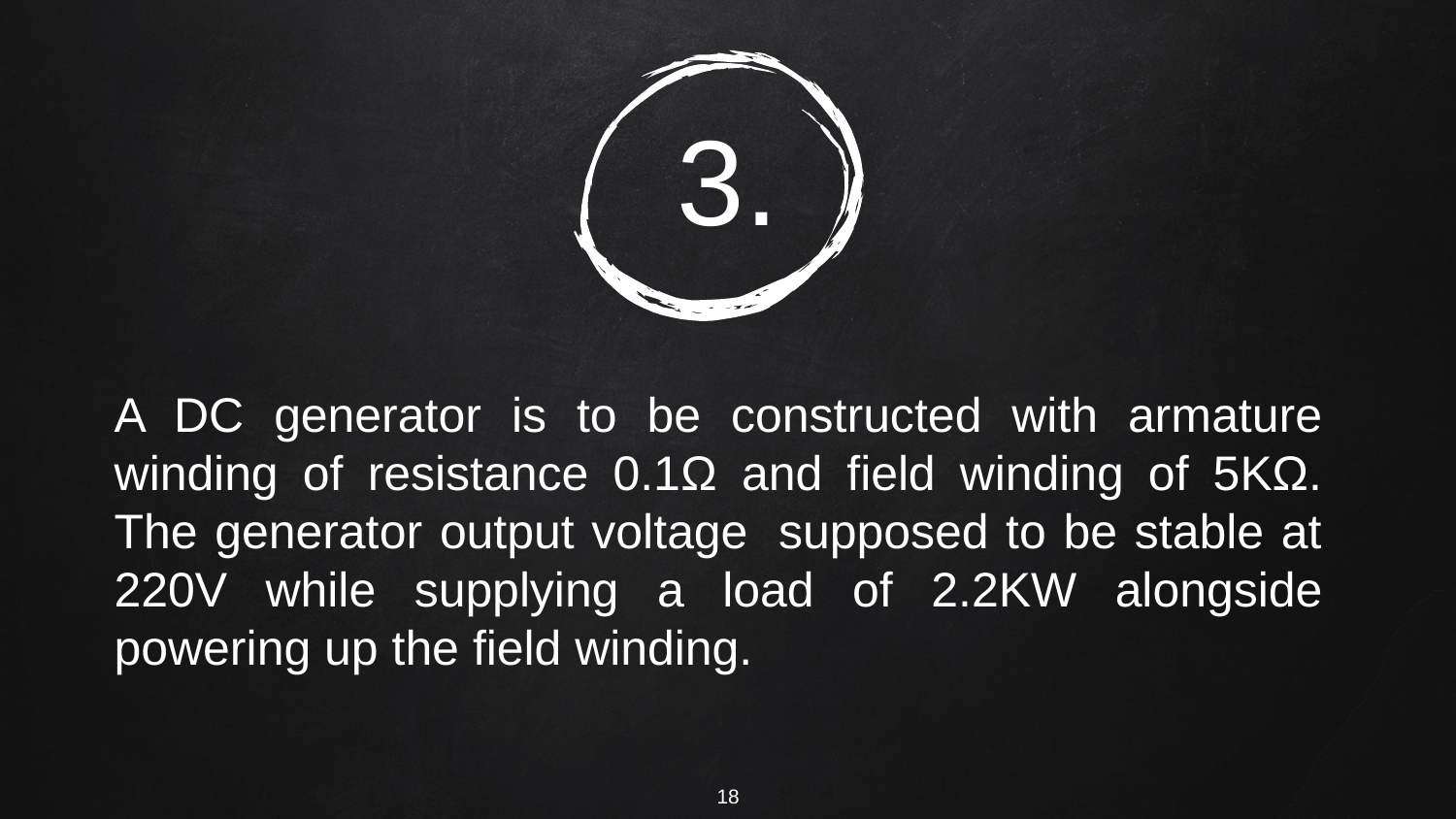

# 3.

A DC generator is to be constructed with armature winding of resistance 0.1Ω and field winding of 5KΩ. The generator output voltage  supposed to be stable at 220V while supplying a load of 2.2KW alongside powering up the field winding.
18